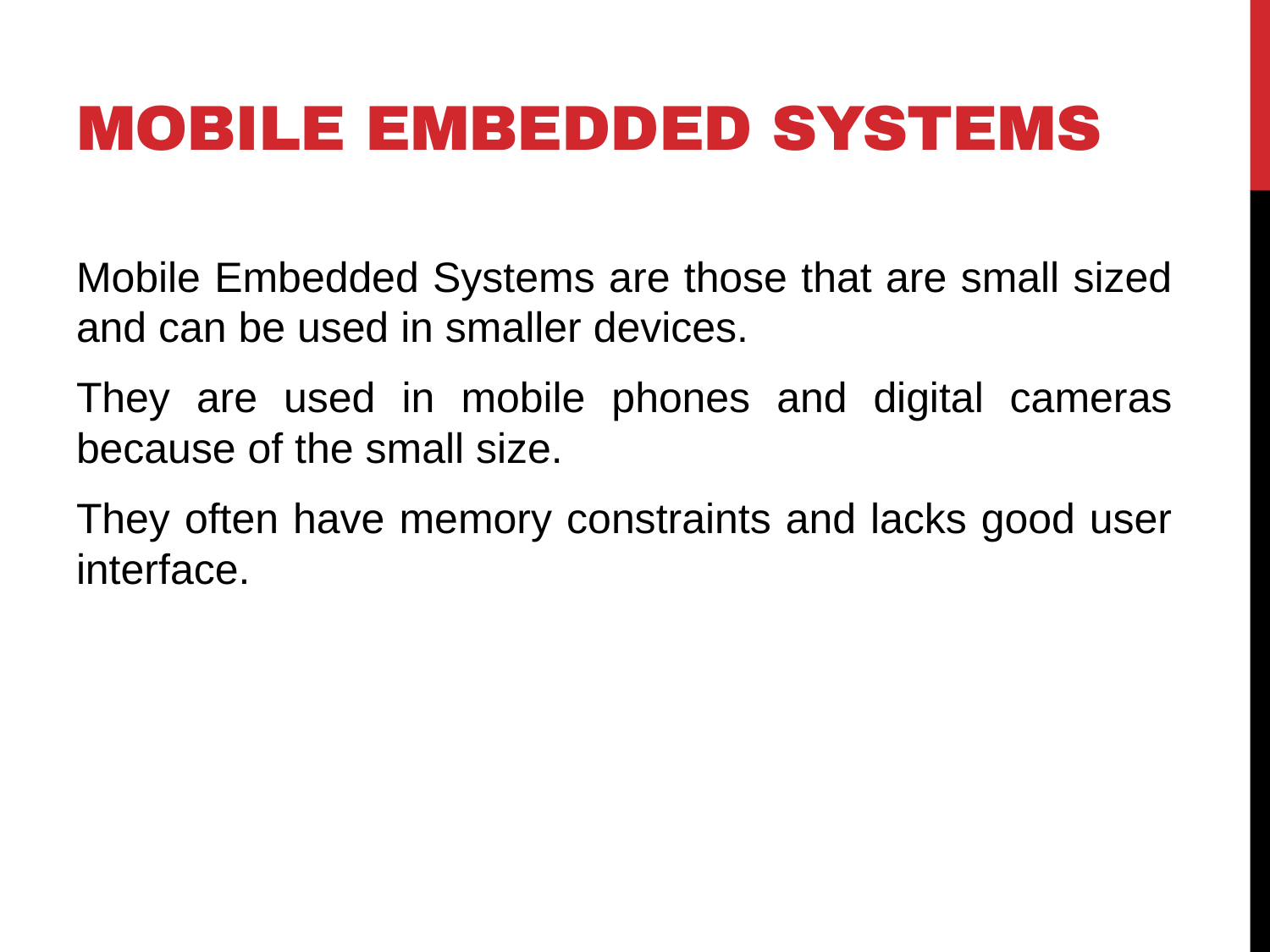

# Mobile Embedded Systems
Mobile Embedded Systems are those that are small sized and can be used in smaller devices.
They are used in mobile phones and digital cameras because of the small size.
They often have memory constraints and lacks good user interface.